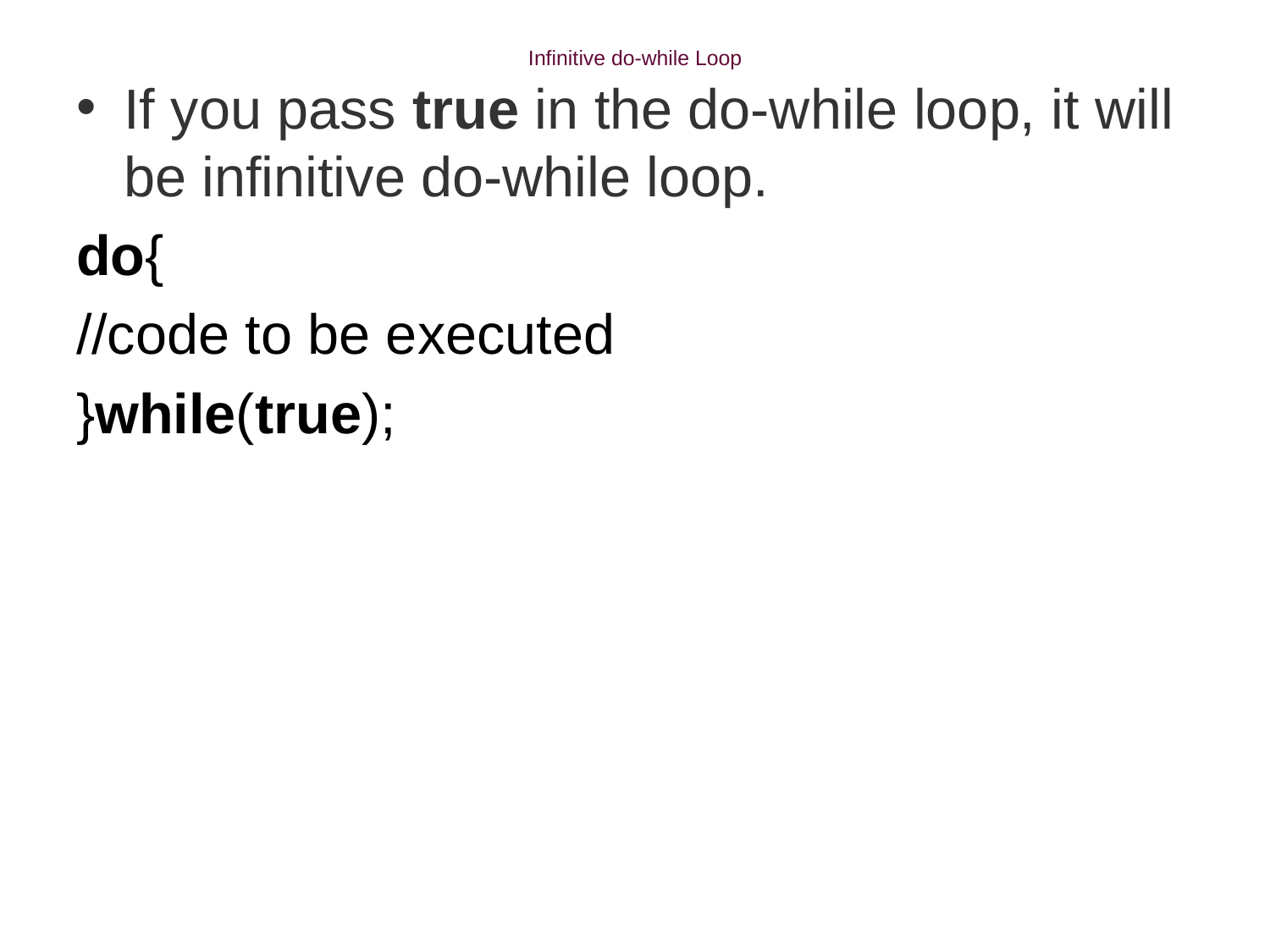

# Infinitive do-while Loop
If you pass true in the do-while loop, it will be infinitive do-while loop.
do{
//code to be executed
}while(true);